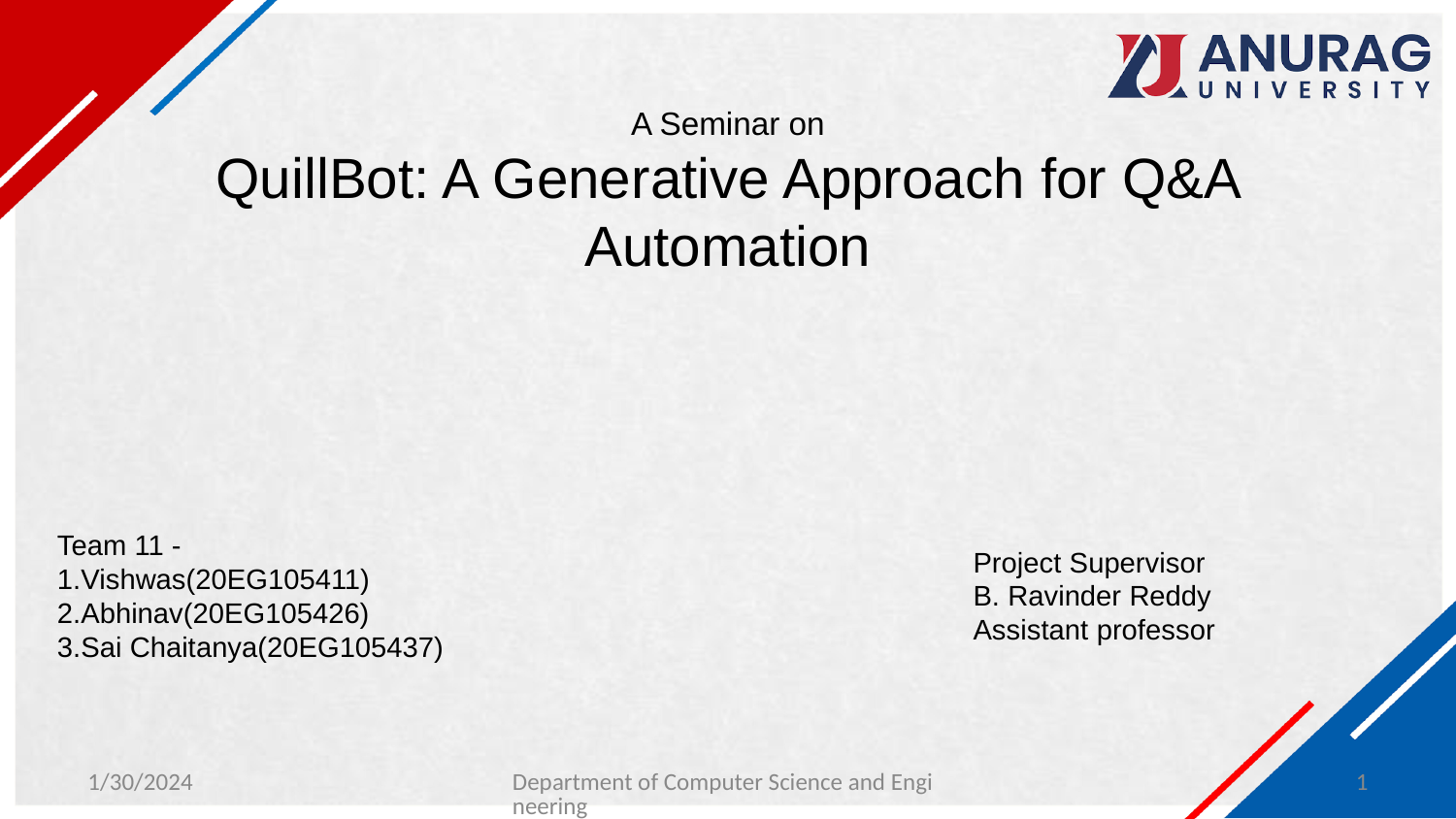

# A Seminar on QuillBot: A Generative Approach for Q&A Automation

Team 11 -
1.Vishwas(20EG105411)
2.Abhinav(20EG105426)
3.Sai Chaitanya(20EG105437)
Project Supervisor
B. Ravinder Reddy
Assistant professor
1/30/2024
Department of Computer Science and Engineering
1